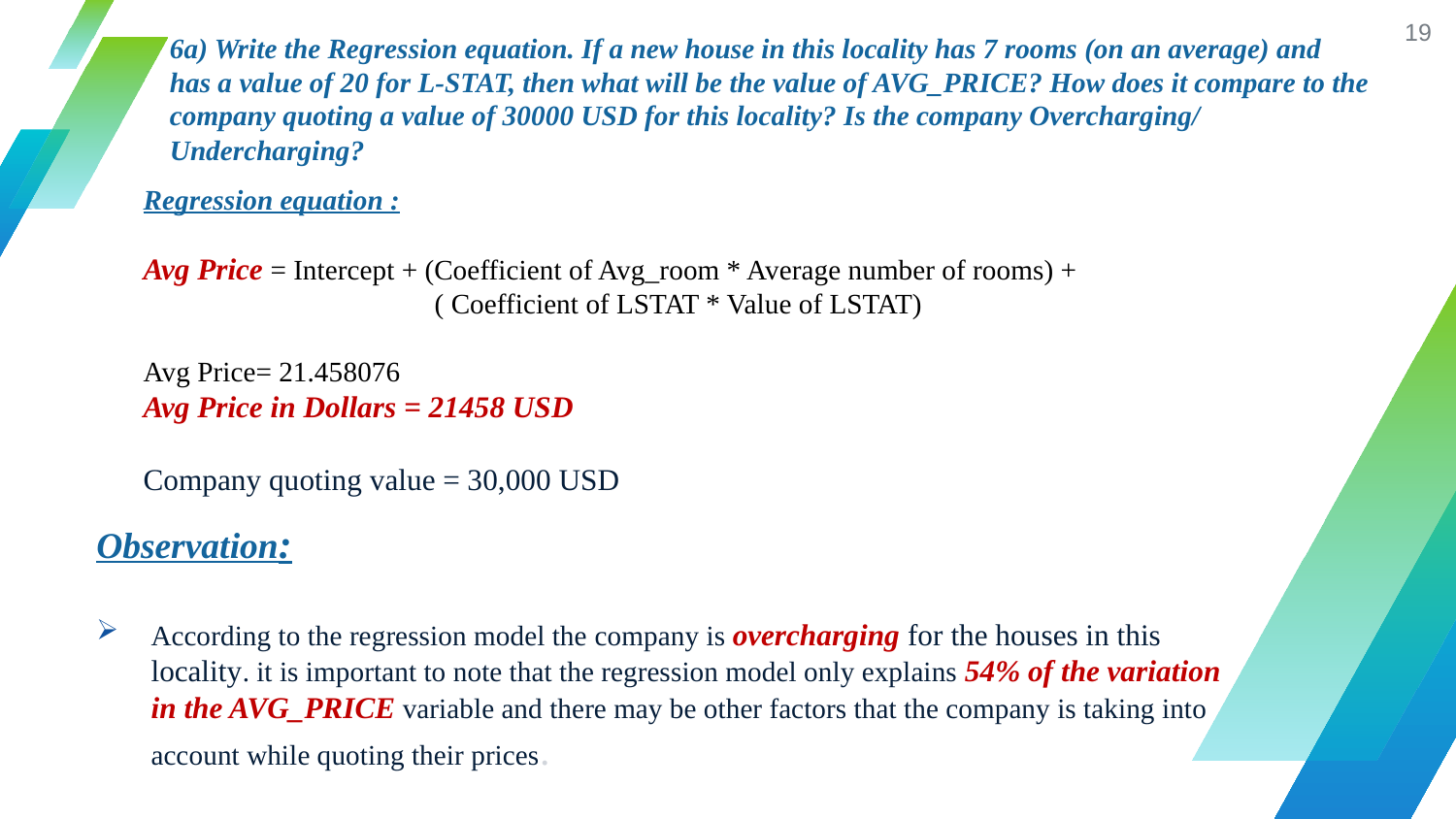

19
6a) Write the Regression equation. If a new house in this locality has 7 rooms (on an average) and   has a value of 20 for L-STAT, then what will be the value of AVG_PRICE? How does it compare to the company quoting a value of 30000 USD for this locality? Is the company Overcharging/ Undercharging?
Regression equation :

Avg Price = Intercept + (Coefficient of Avg_room * Average number of rooms) +
		( Coefficient of LSTAT * Value of LSTAT)

Avg Price= 21.458076
Avg Price in Dollars = 21458 USD

Company quoting value = 30,000 USD

Observation:

According to the regression model the company is overcharging for the houses in this locality. it is important to note that the regression model only explains 54% of the variation in the AVG_PRICE variable and there may be other factors that the company is taking into account while quoting their prices.